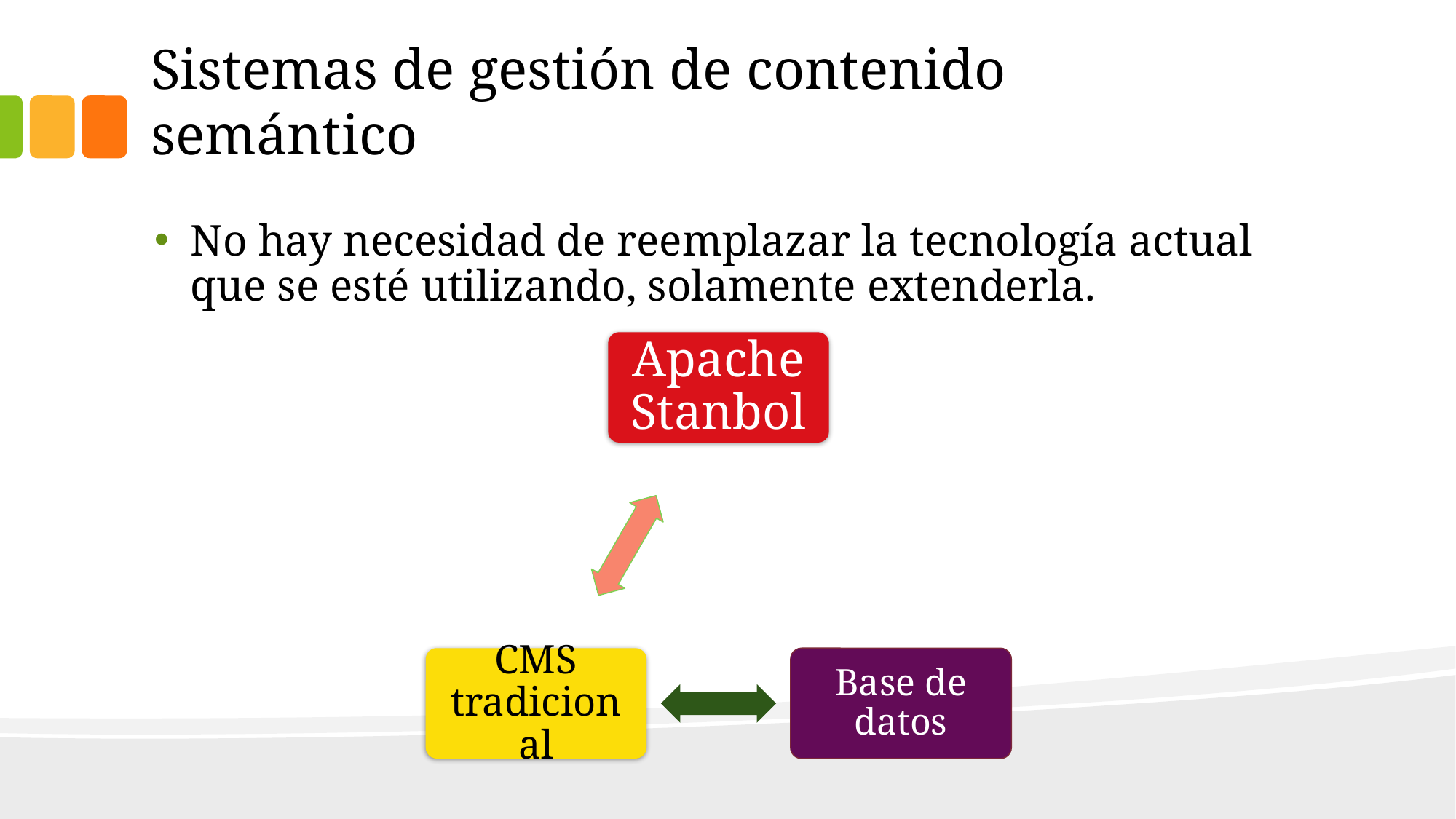

# Sistemas de gestión de contenido semántico
No hay necesidad de reemplazar la tecnología actual que se esté utilizando, solamente extenderla.

Apache Stanbol

CMS tradicional
Base de datos